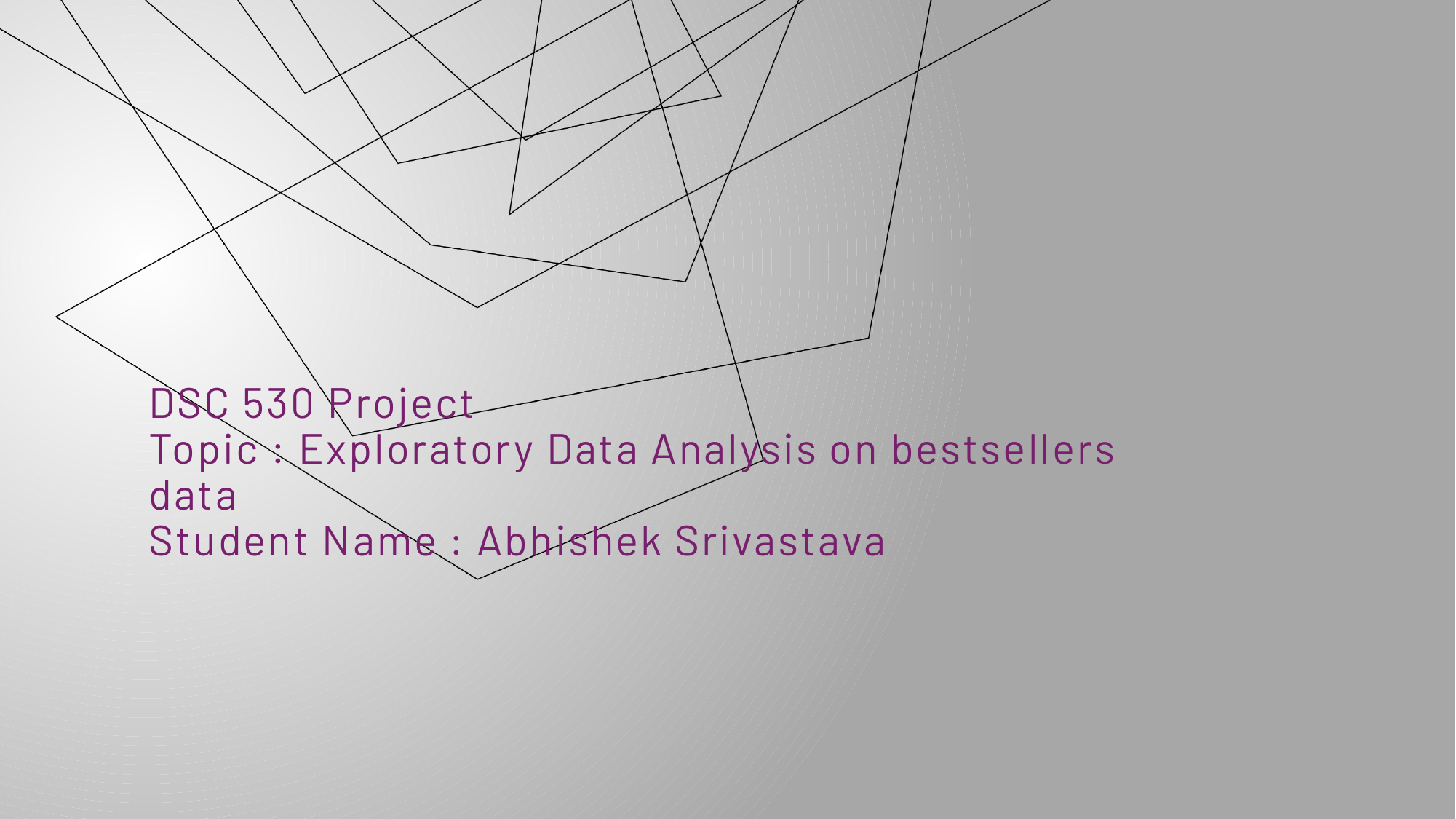

# DSC 530 Project Topic : Exploratory Data Analysis on bestsellers data Student Name : Abhishek Srivastava